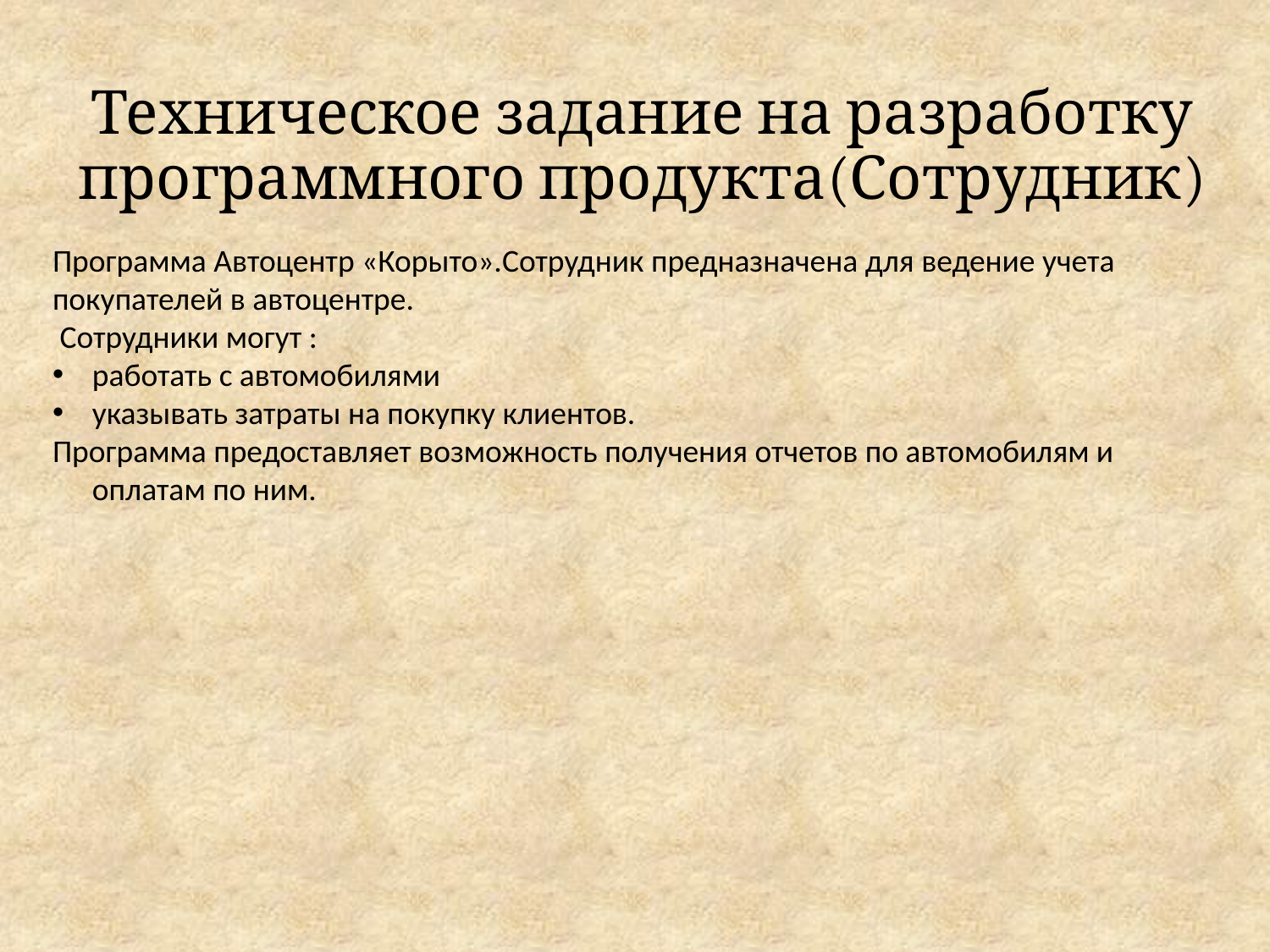

# Техническое задание на разработку программного продукта(Сотрудник)
Программа Автоцентр «Корыто».Сотрудник предназначена для ведение учета покупателей в автоцентре.
 Сотрудники могут :
работать с автомобилями
указывать затраты на покупку клиентов.
Программа предоставляет возможность получения отчетов по автомобилям и оплатам по ним.